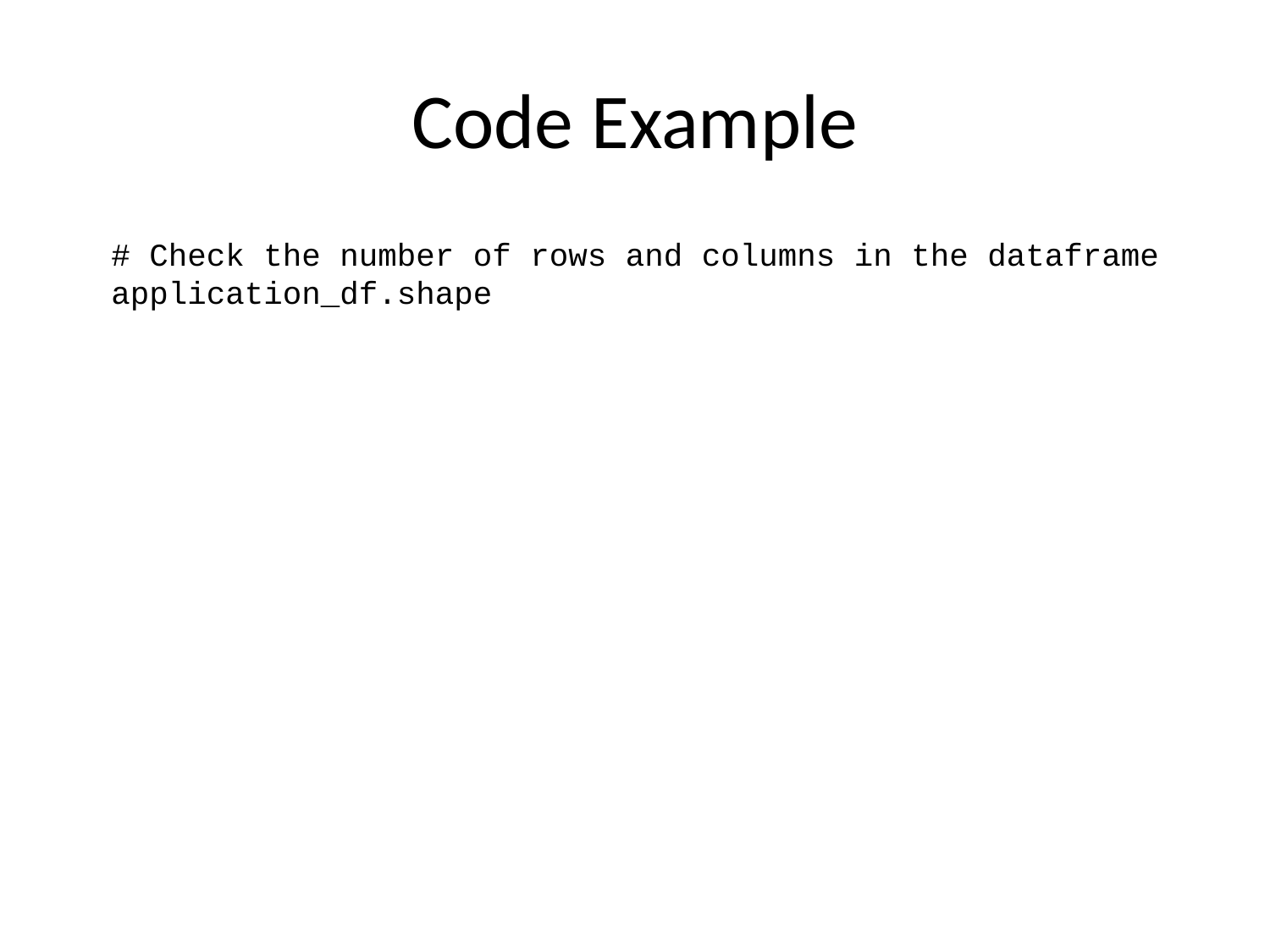

# Code Example

# Check the number of rows and columns in the dataframe application_df.shape